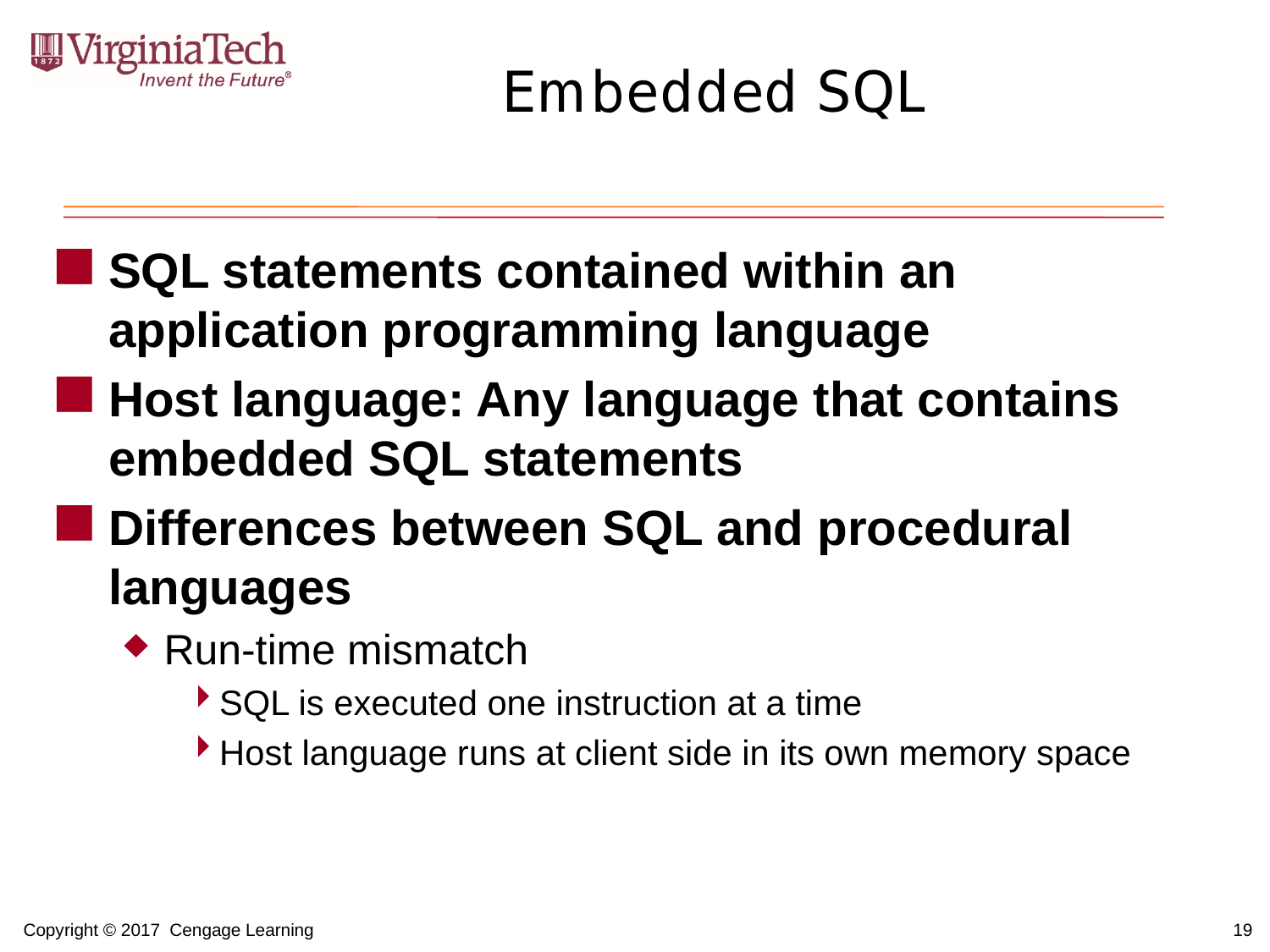

# Embedded SQL
SQL statements contained within an application programming language
Host language: Any language that contains embedded SQL statements
Differences between SQL and procedural languages
Run-time mismatch
SQL is executed one instruction at a time
Host language runs at client side in its own memory space
19
Copyright © 2017  Cengage Learning